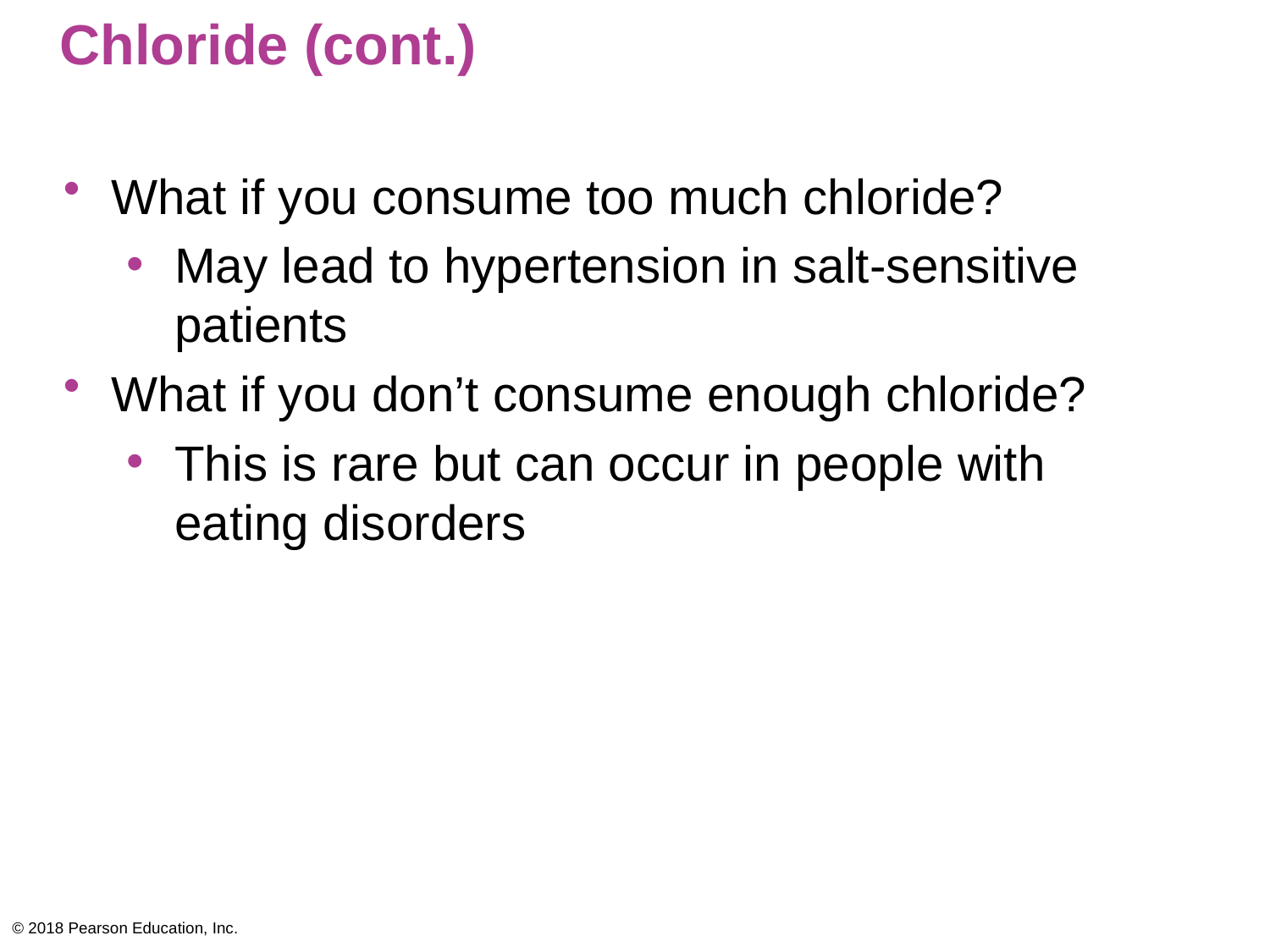

# Chloride (cont.)
What if you consume too much chloride?
May lead to hypertension in salt-sensitive patients
What if you don’t consume enough chloride?
This is rare but can occur in people with eating disorders
© 2018 Pearson Education, Inc.